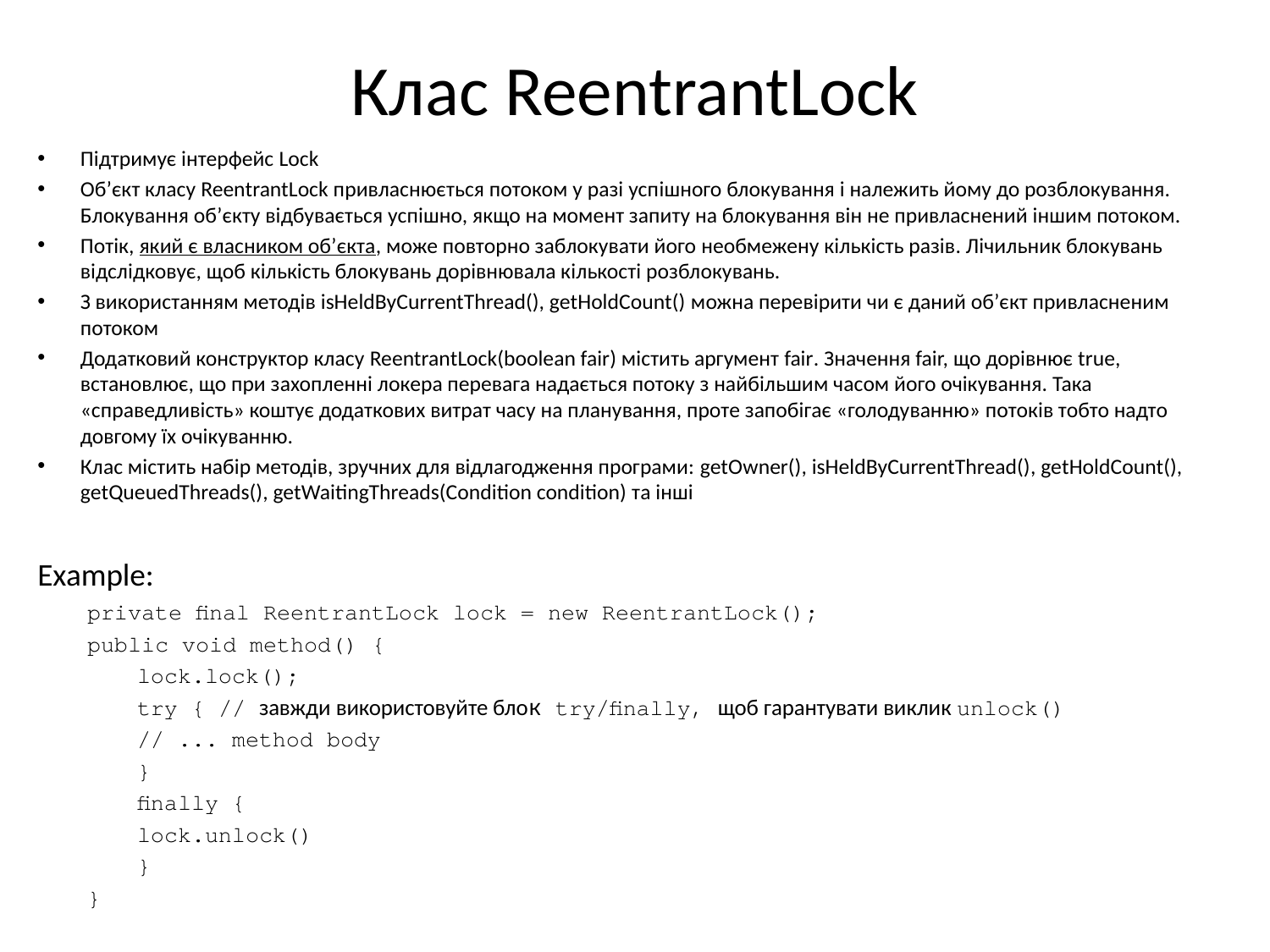

# Клас ReentrantLock
Підтримує інтерфейс Lock
Об’єкт класу ReentrantLock привласнюється потоком у разі успішного блокування і належить йому до розблокування. Блокування об’єкту відбувається успішно, якщо на момент запиту на блокування він не привласнений іншим потоком.
Потік, який є власником об’єкта, може повторно заблокувати його необмежену кількість разів. Лічильник блокувань відслідковує, щоб кількість блокувань дорівнювала кількості розблокувань.
З використанням методів isHeldByCurrentThread(), getHoldCount() можна перевірити чи є даний об’єкт привласненим потоком
Додатковий конструктор класу ReentrantLock(boolean fair) містить аргумент fair. Значення fair, що дорівнює true, встановлює, що при захопленні локера перевага надається потоку з найбільшим часом його очікування. Така «справедливість» коштує додаткових витрат часу на планування, проте запобігає «голодуванню» потоків тобто надто довгому їх очікуванню.
Клас містить набір методів, зручних для відлагодження програми: getOwner(), isHeldByCurrentThread(), getHoldCount(), getQueuedThreads(), getWaitingThreads(Condition condition) та інші

Example:
private final ReentrantLock lock = new ReentrantLock();
public void method() {
lock.lock();
try { // завжди використовуйте блок try/finally, щоб гарантувати виклик unlock()
	// ... method body
}
finally {
	lock.unlock()
}
}